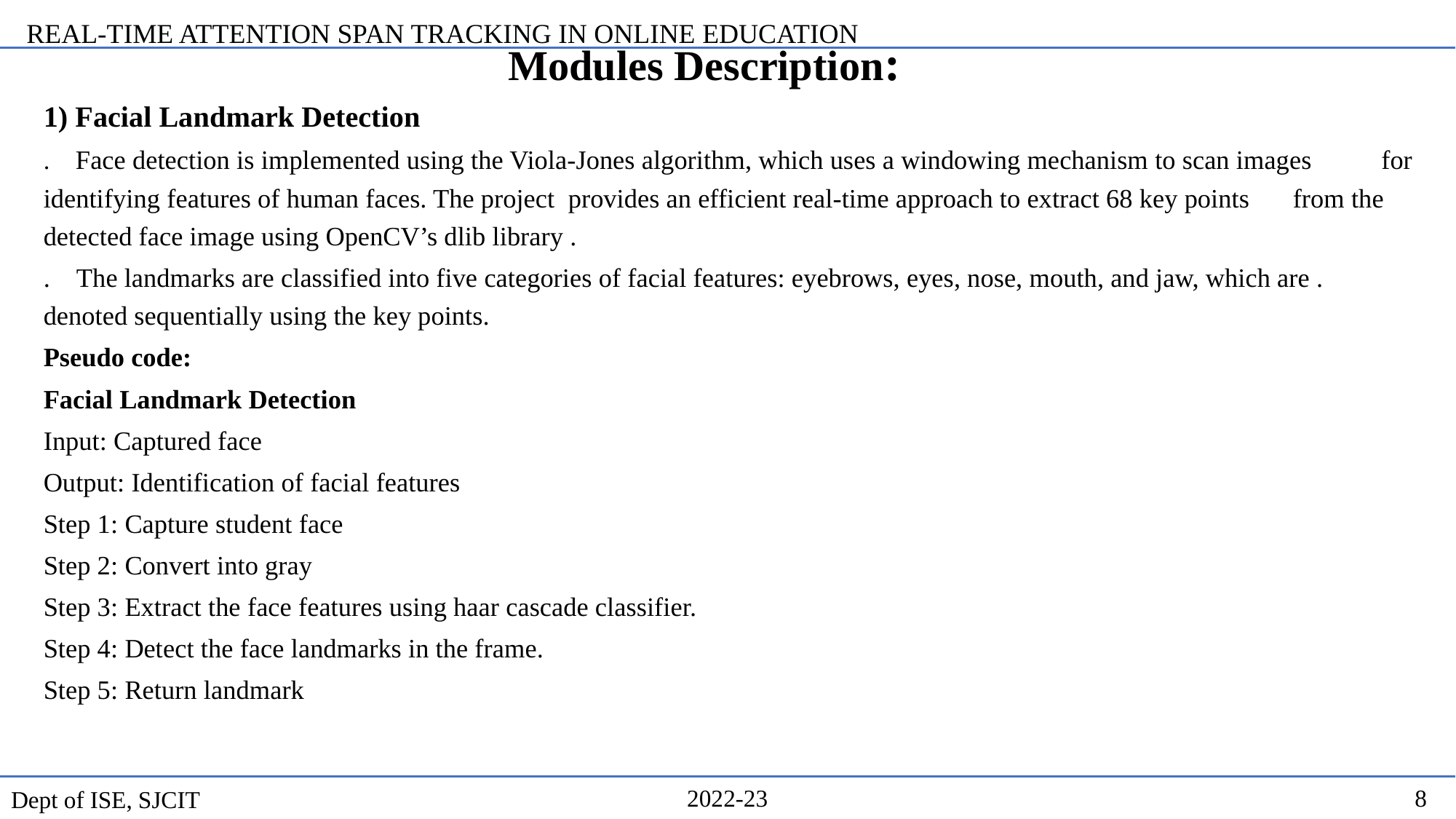

REAL-TIME ATTENTION SPAN TRACKING IN ONLINE EDUCATION
# Modules Description:
1) Facial Landmark Detection
.    Face detection is implemented using the Viola-Jones algorithm, which uses a windowing mechanism to scan images     ….for identifying features of human faces. The project  provides an efficient real-time approach to extract 68 key points .....from the detected face image using OpenCV’s dlib library .
.    The landmarks are classified into five categories of facial features: eyebrows, eyes, nose, mouth, and jaw, which are .  .     denoted sequentially using the key points.
Pseudo code:
Facial Landmark Detection
Input: Captured face
Output: Identification of facial features
Step 1: Capture student face
Step 2: Convert into gray
Step 3: Extract the face features using haar cascade classifier.
Step 4: Detect the face landmarks in the frame.
Step 5: Return landmark

8
Dept of ISE, SJCIT
2022-23